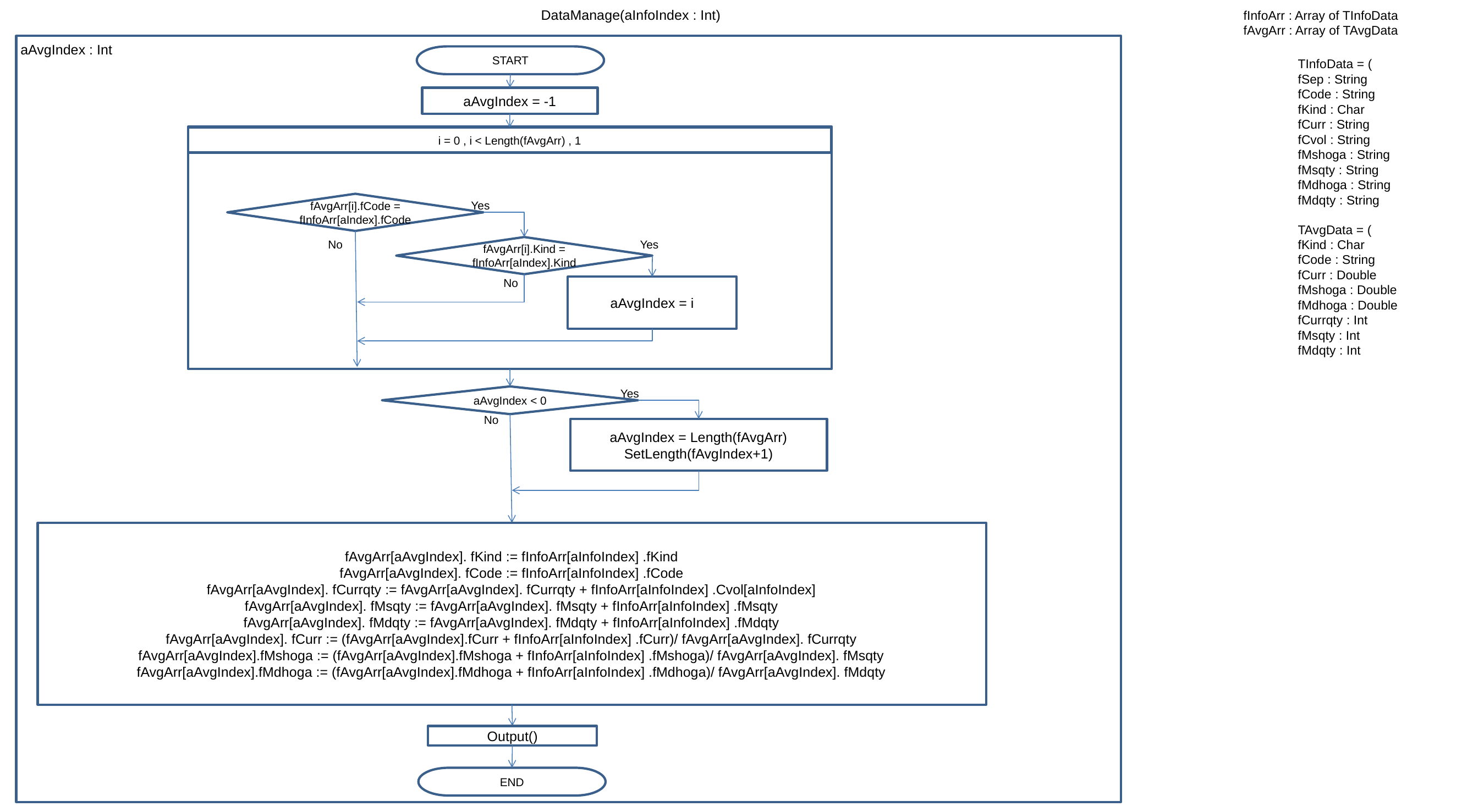

DataManage(aInfoIndex : Int)

fInfoArr : Array of TInfoData
fAvgArr : Array of TAvgData
aAvgIndex : Int
START
TInfoData = (
fSep : String
fCode : String
fKind : Char
fCurr : String
fCvol : String
fMshoga : String
fMsqty : String
fMdhoga : String
fMdqty : String
aAvgIndex = -1

i = 0 , i < Length(fAvgArr) , 1
fAvgArr[i].fCode = fInfoArr[aIndex].fCode
Yes
TAvgData = (
fKind : Char
fCode : String
fCurr : Double
fMshoga : Double
fMdhoga : Double
fCurrqty : Int
fMsqty : Int
fMdqty : Int

No
fAvgArr[i].Kind = fInfoArr[aIndex].Kind
Yes
No
aAvgIndex = i
aAvgIndex < 0
Yes
No
aAvgIndex = Length(fAvgArr)
SetLength(fAvgIndex+1)
fAvgArr[aAvgIndex]. fKind := fInfoArr[aInfoIndex] .fKind
fAvgArr[aAvgIndex]. fCode := fInfoArr[aInfoIndex] .fCode
fAvgArr[aAvgIndex]. fCurrqty := fAvgArr[aAvgIndex]. fCurrqty + fInfoArr[aInfoIndex] .Cvol[aInfoIndex]
fAvgArr[aAvgIndex]. fMsqty := fAvgArr[aAvgIndex]. fMsqty + fInfoArr[aInfoIndex] .fMsqty
fAvgArr[aAvgIndex]. fMdqty := fAvgArr[aAvgIndex]. fMdqty + fInfoArr[aInfoIndex] .fMdqty
fAvgArr[aAvgIndex]. fCurr := (fAvgArr[aAvgIndex].fCurr + fInfoArr[aInfoIndex] .fCurr)/ fAvgArr[aAvgIndex]. fCurrqty
fAvgArr[aAvgIndex].fMshoga := (fAvgArr[aAvgIndex].fMshoga + fInfoArr[aInfoIndex] .fMshoga)/ fAvgArr[aAvgIndex]. fMsqty
fAvgArr[aAvgIndex].fMdhoga := (fAvgArr[aAvgIndex].fMdhoga + fInfoArr[aInfoIndex] .fMdhoga)/ fAvgArr[aAvgIndex]. fMdqty
Output()
END